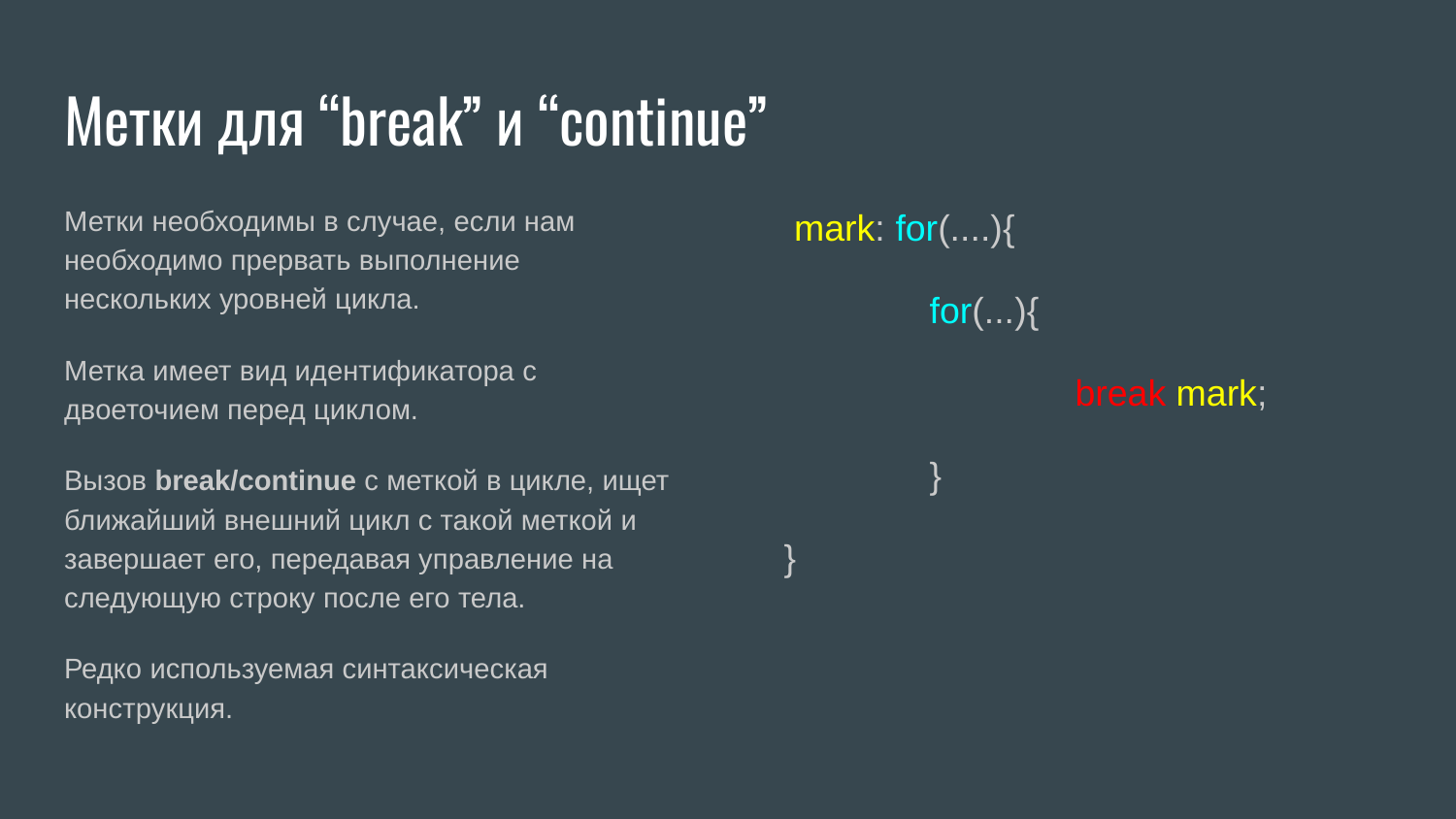

# Метки для “break” и “continue”
Метки необходимы в случае, если нам необходимо прервать выполнение нескольких уровней цикла.
Метка имеет вид идентификатора с двоеточием перед циклом.
Вызов break/continue с меткой в цикле, ищет ближайший внешний цикл с такой меткой и завершает его, передавая управление на следующую строку после его тела.
Редко используемая синтаксическая конструкция.

 mark: for(....){
	for(...){
		break mark;
	}
}